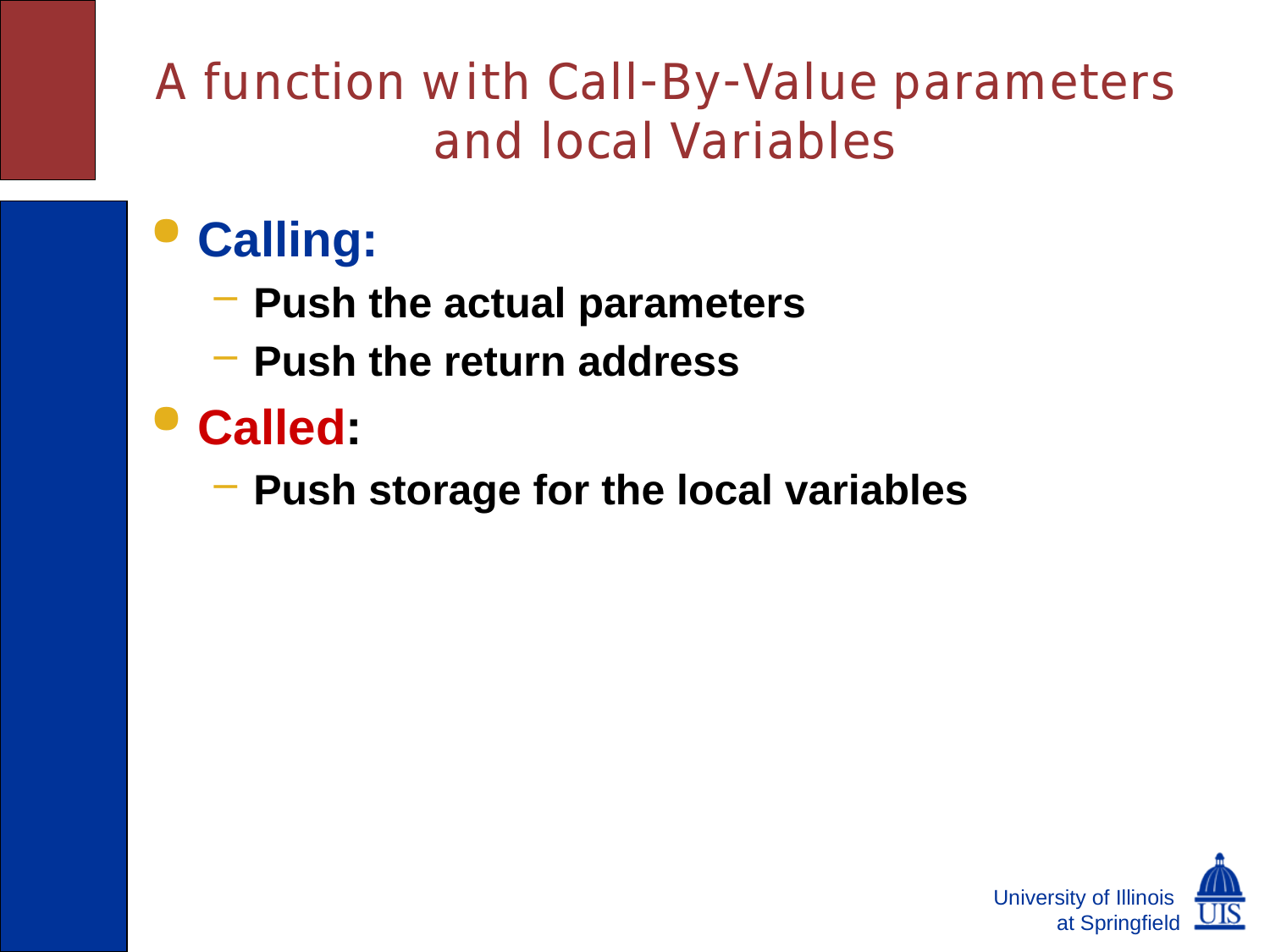

# A function with Call-By-Value parameters and local Variables
Calling:
Push the actual parameters
Push the return address
Called:
Push storage for the local variables